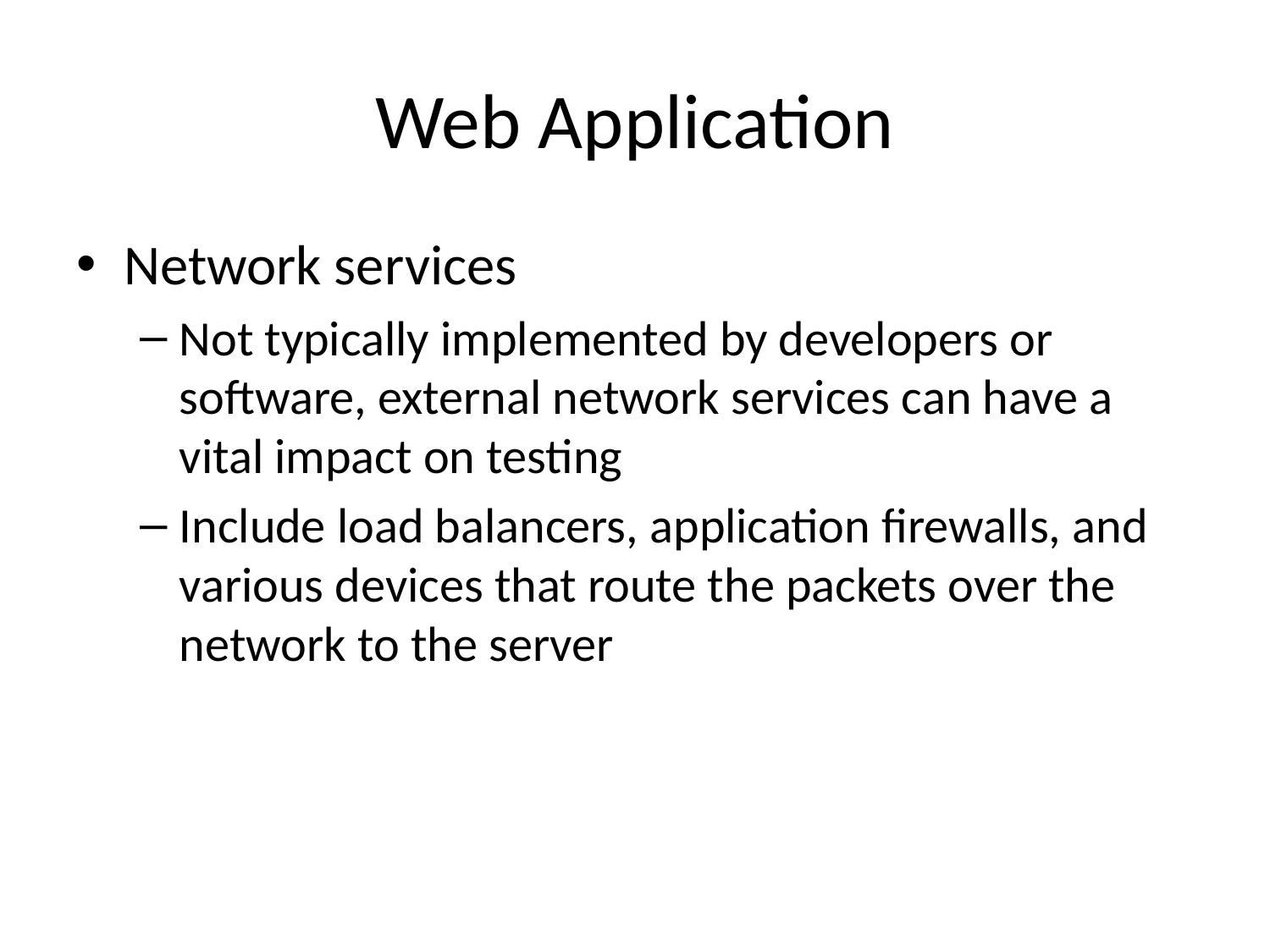

# Web Application
Network services
Not typically implemented by developers or software, external network services can have a vital impact on testing
Include load balancers, application firewalls, and various devices that route the packets over the network to the server